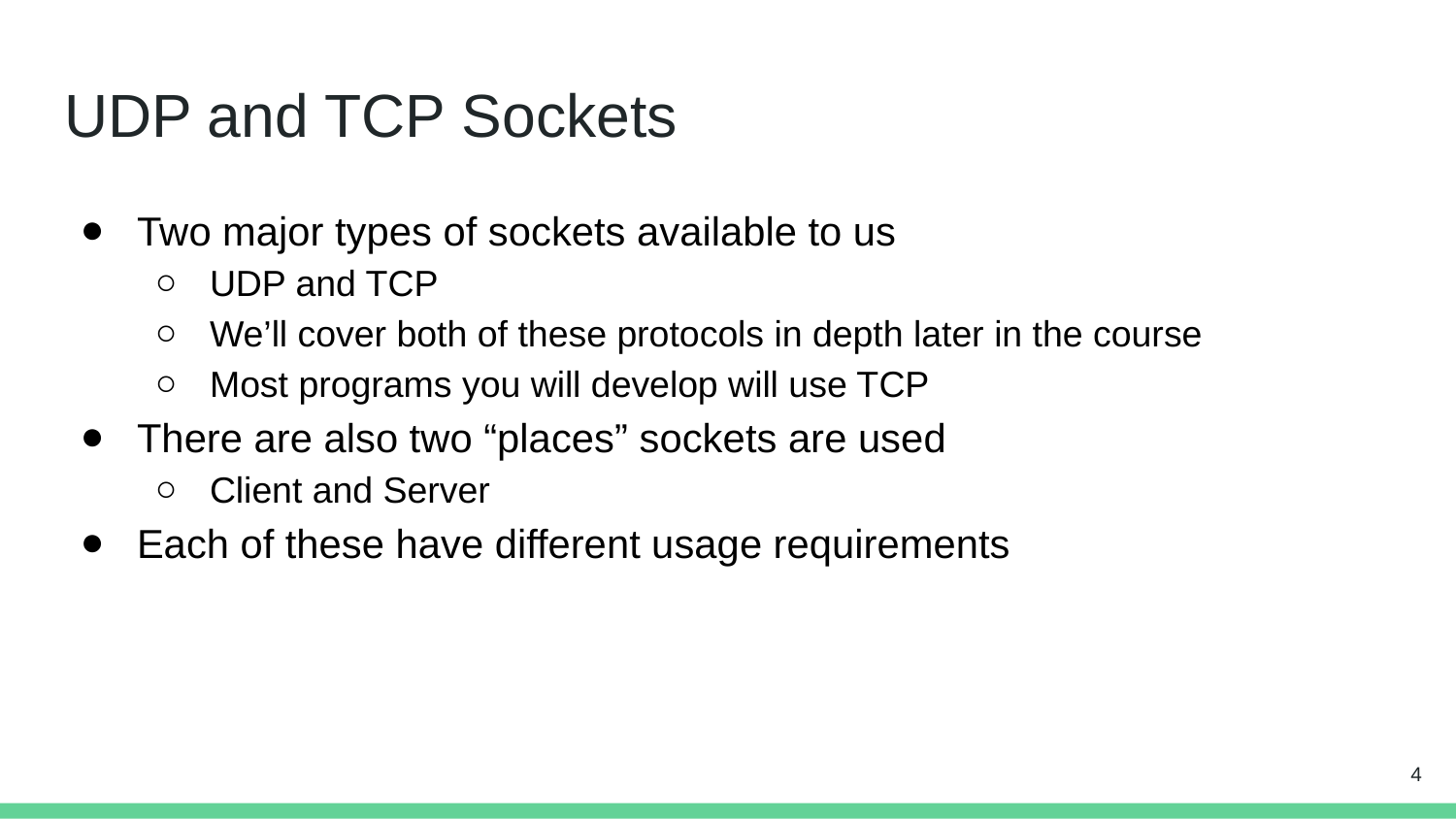

# UDP and TCP Sockets
Two major types of sockets available to us
UDP and TCP
We’ll cover both of these protocols in depth later in the course
Most programs you will develop will use TCP
There are also two “places” sockets are used
Client and Server
Each of these have different usage requirements
4